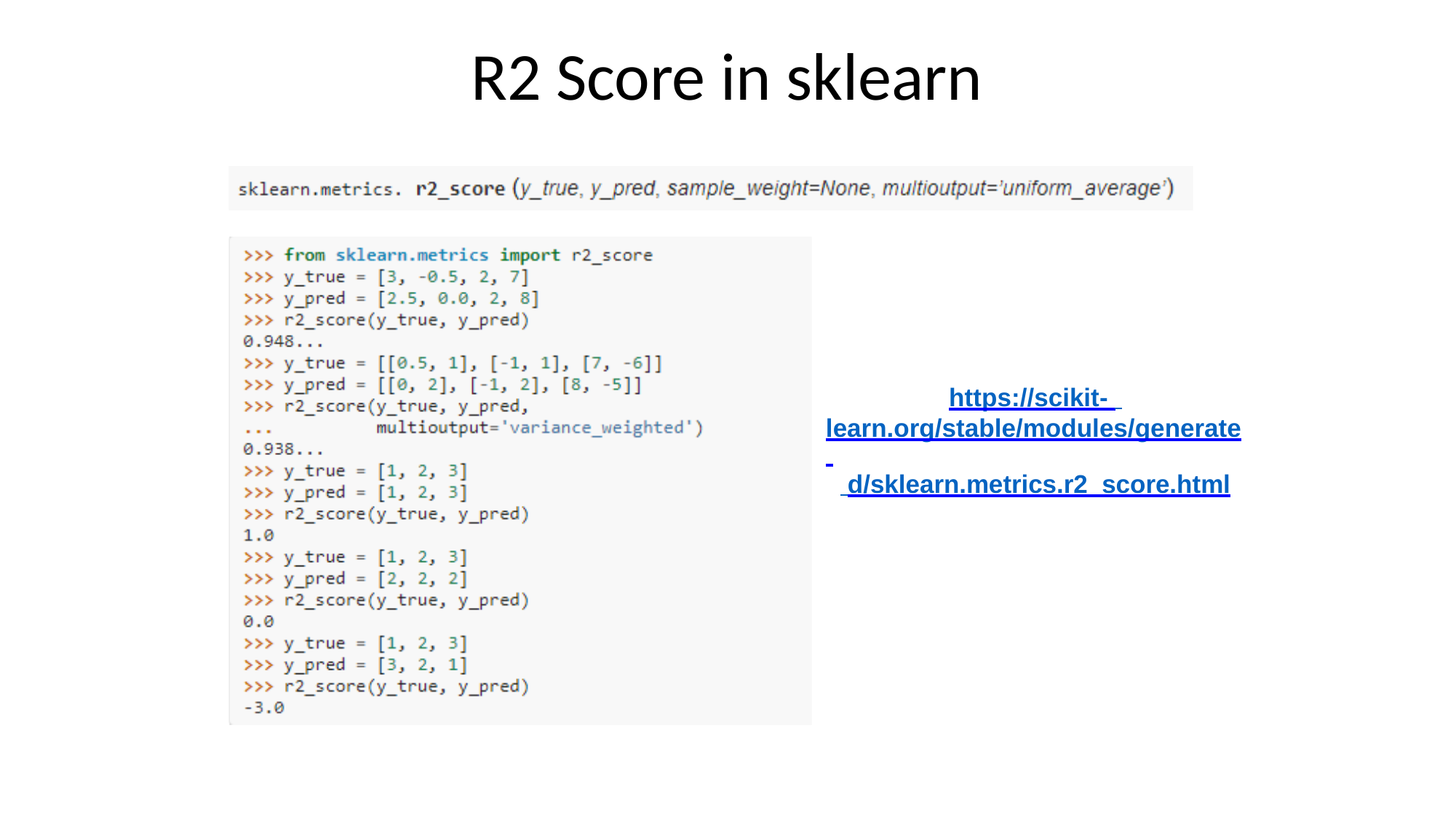

# R2 Score in sklearn

https://scikit-  learn.org/stable/modules/generate  d/sklearn.metrics.r2_score.html
Sensitivity: Internal